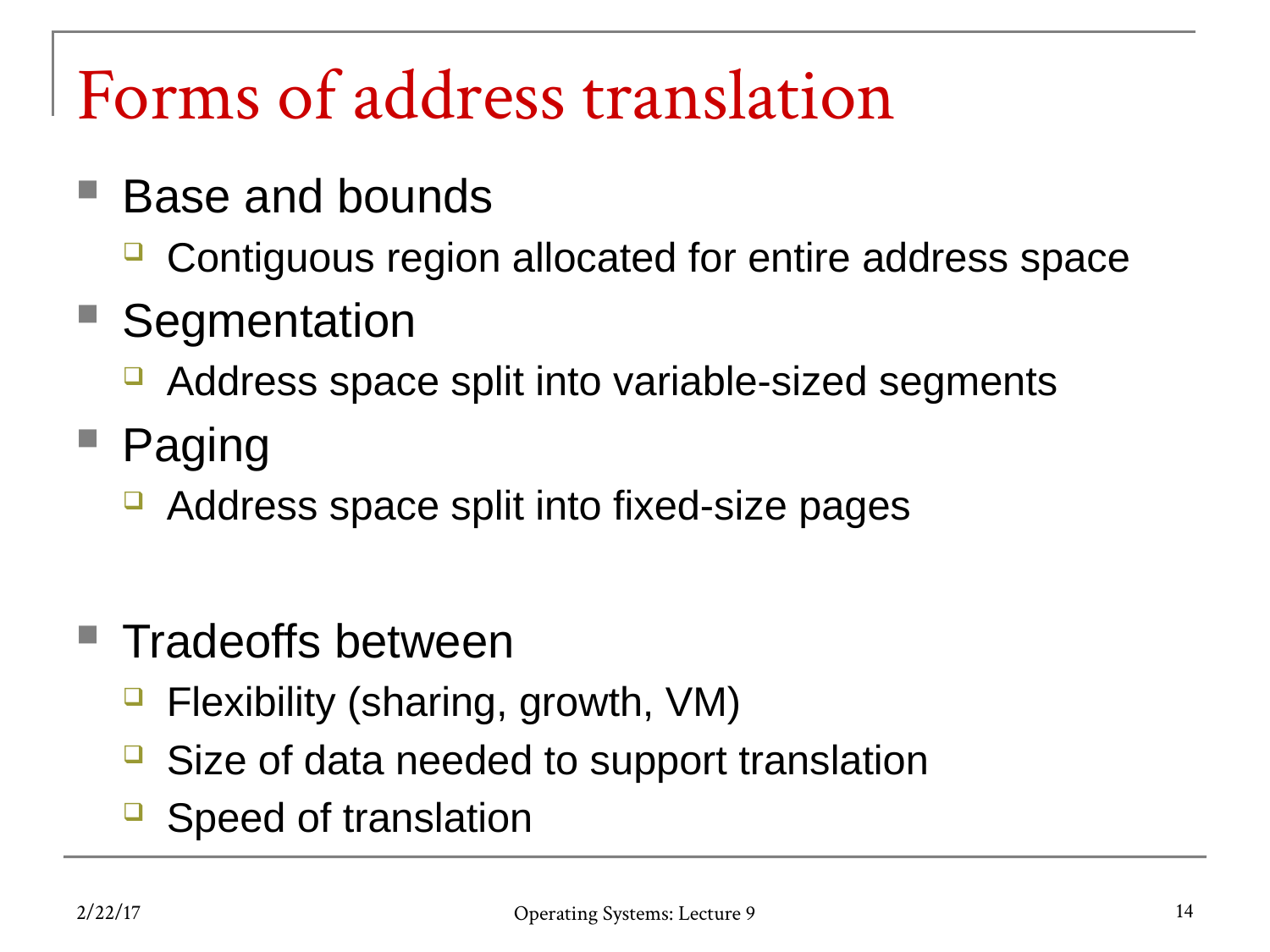

# Forms of address translation
Base and bounds
Contiguous region allocated for entire address space
Segmentation
Address space split into variable-sized segments
Paging
Address space split into fixed-size pages

Tradeoffs between
Flexibility (sharing, growth, VM)
Size of data needed to support translation
Speed of translation
2/22/17
14
Operating Systems: Lecture 9